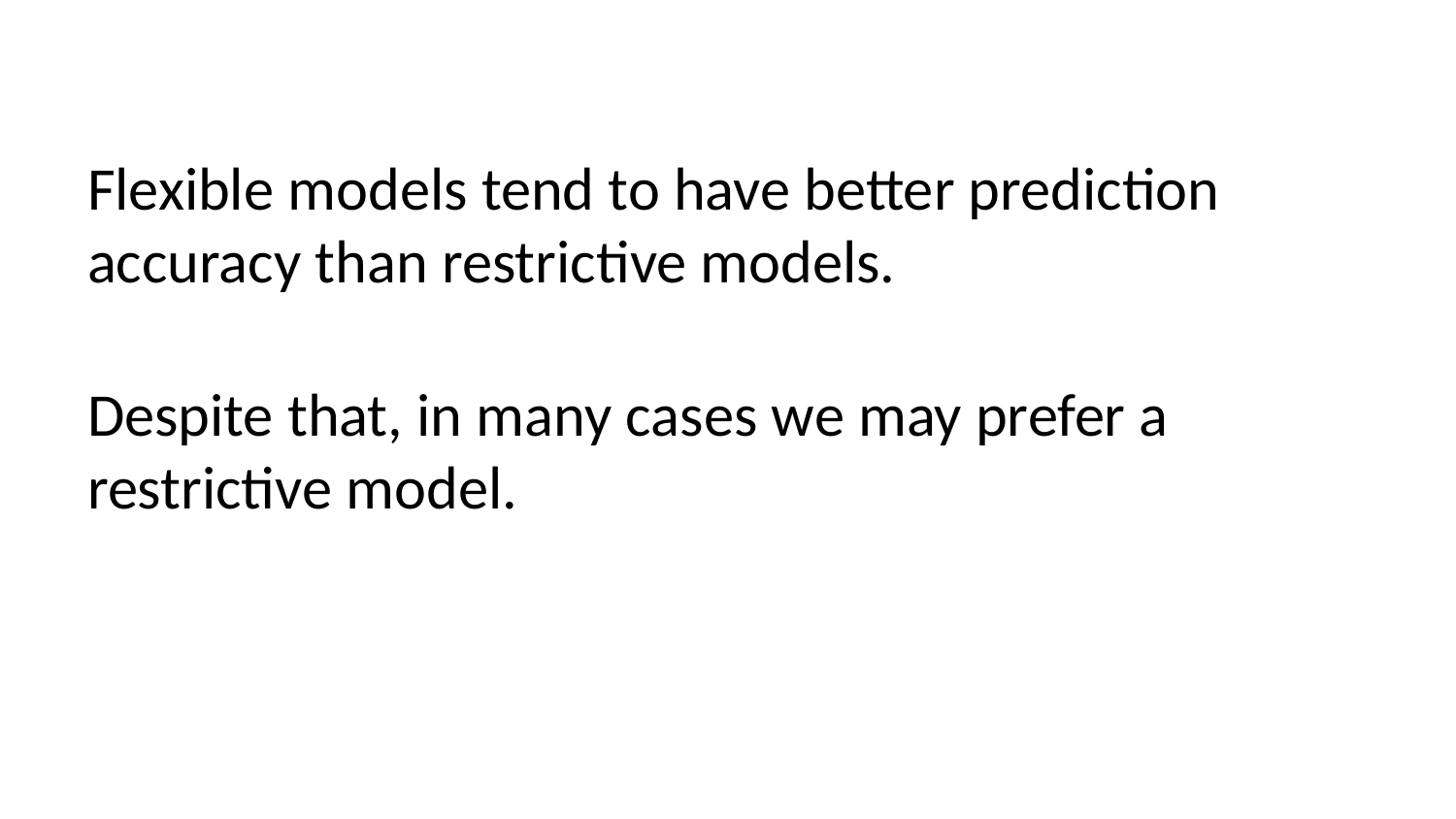

Flexible models tend to have better prediction accuracy than restrictive models.

Despite that, in many cases we may prefer a restrictive model.